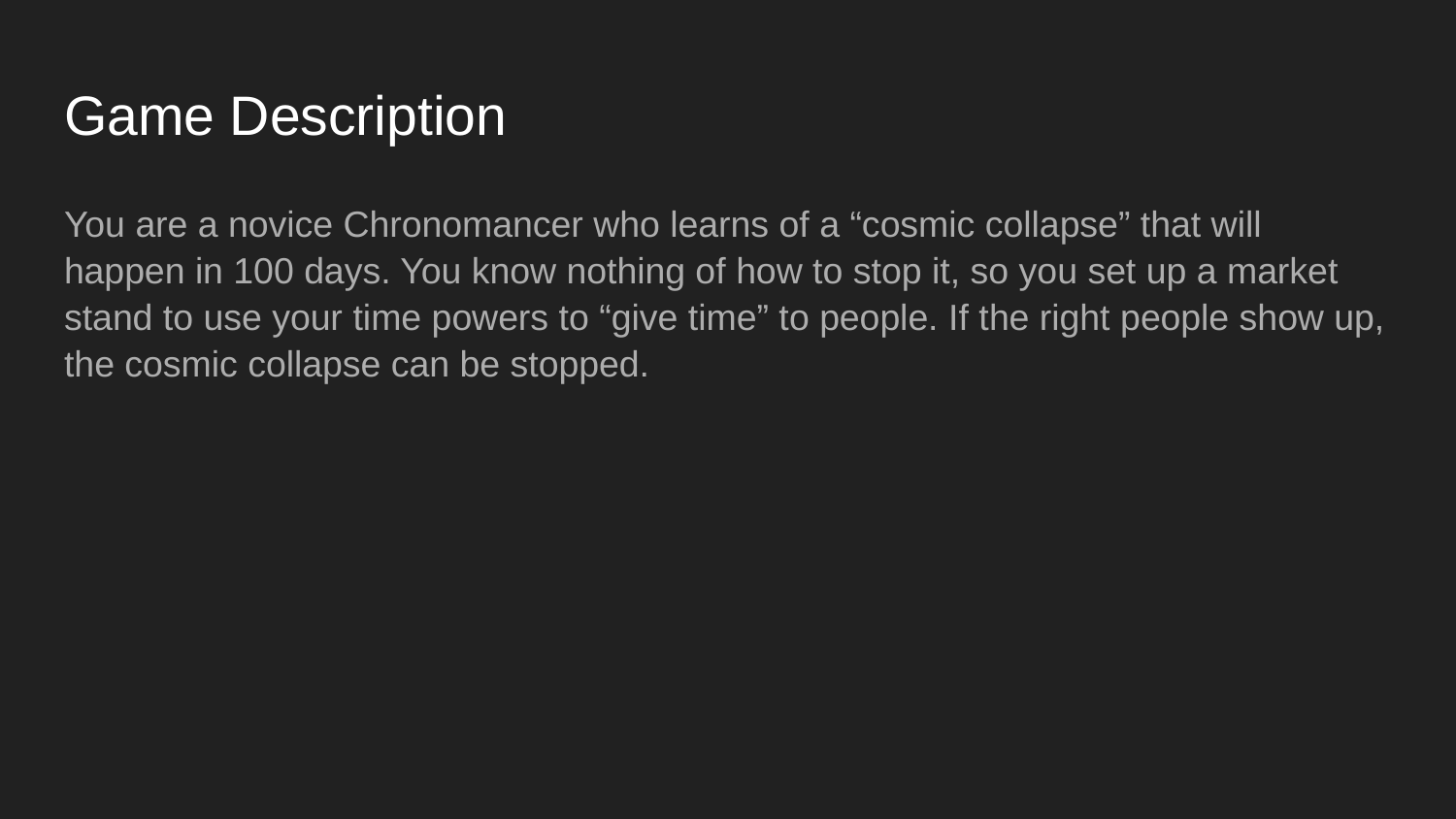

# Game Description
You are a novice Chronomancer who learns of a “cosmic collapse” that will happen in 100 days. You know nothing of how to stop it, so you set up a market stand to use your time powers to “give time” to people. If the right people show up, the cosmic collapse can be stopped.